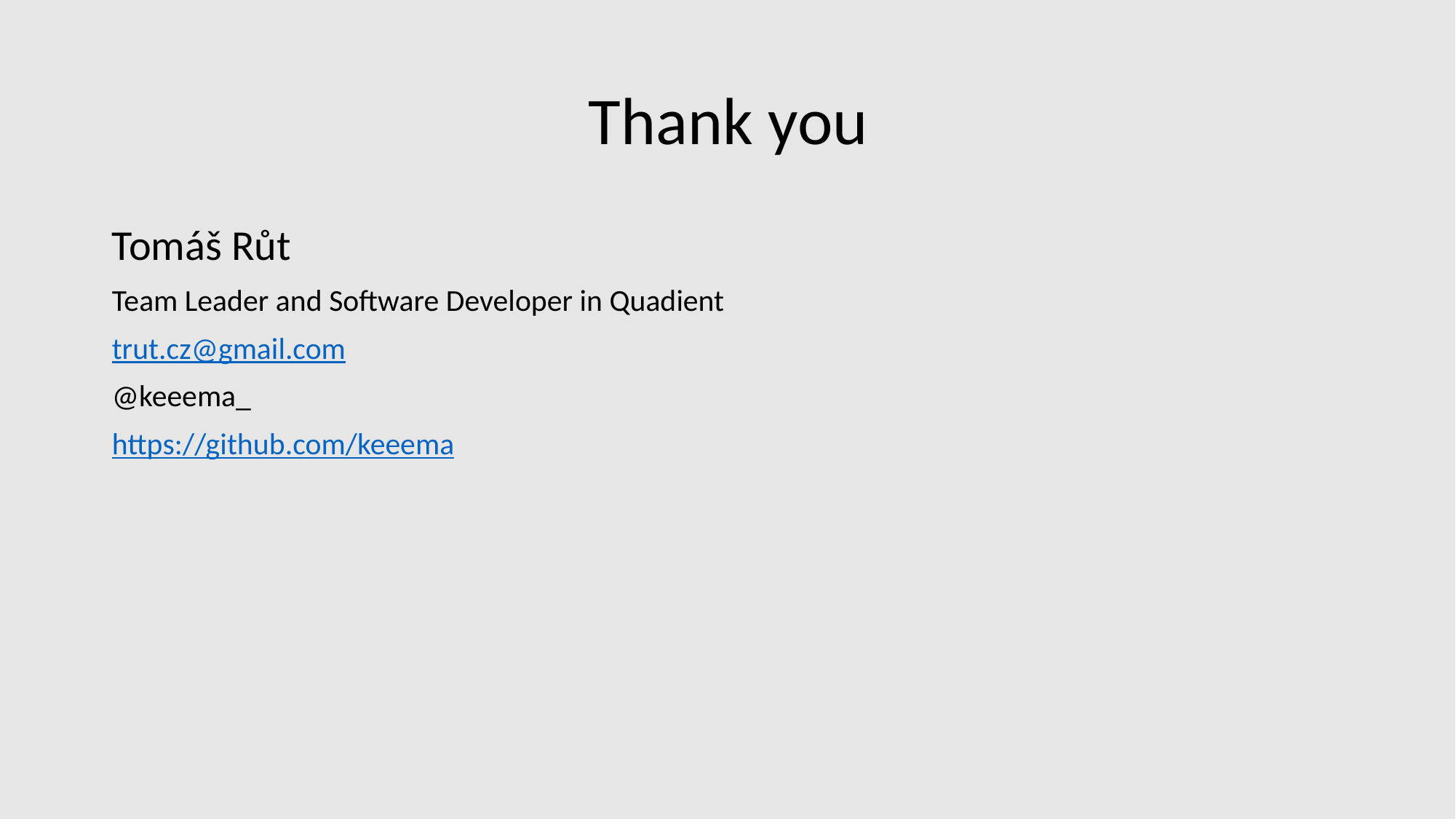

# Thank you
Tomáš Růt
Team Leader and Software Developer in Quadient
trut.cz@gmail.com
@keeema_
https://github.com/keeema